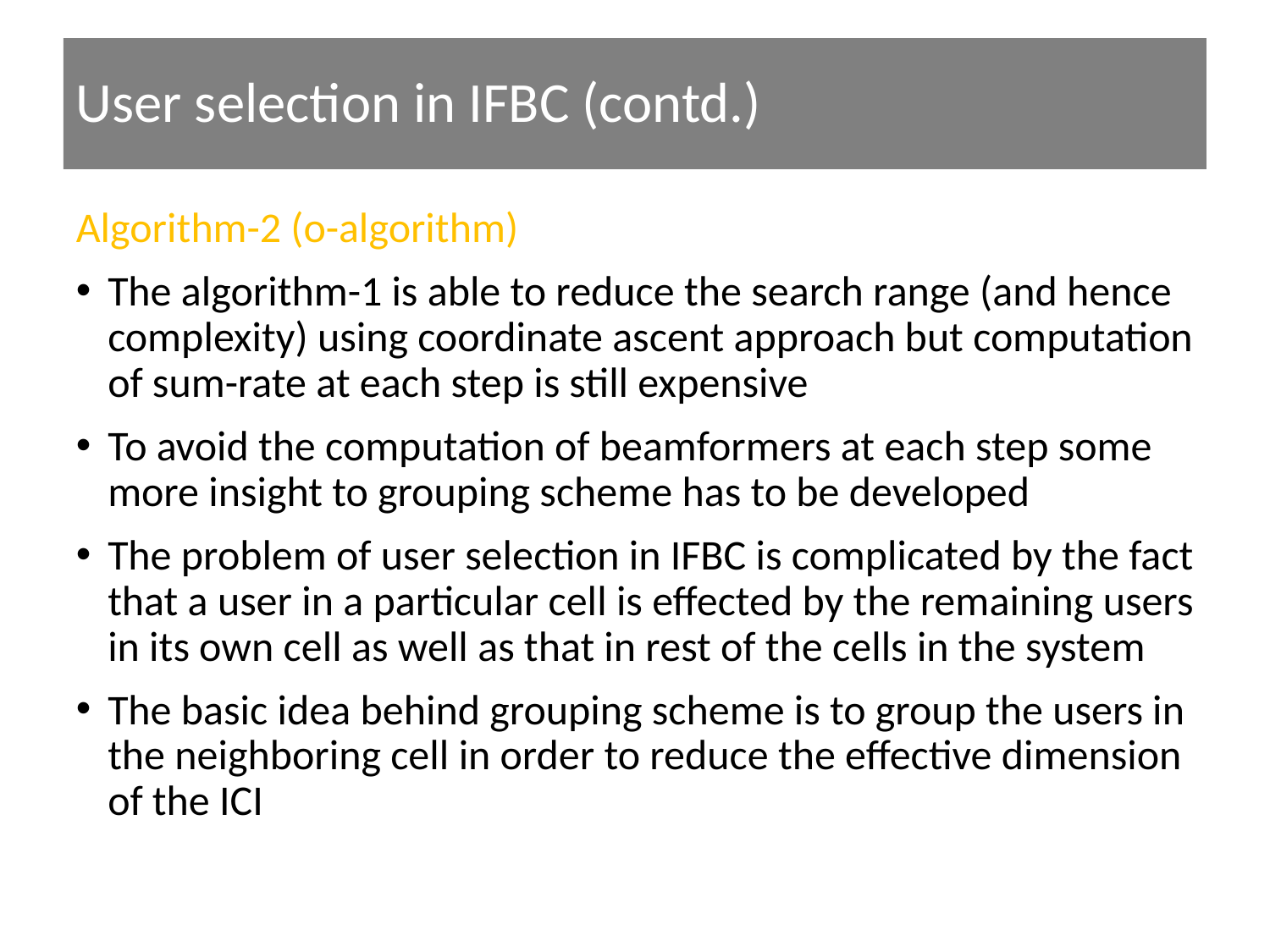

User selection in IFBC (contd.)
Algorithm-2 (o-algorithm)
The algorithm-1 is able to reduce the search range (and hence complexity) using coordinate ascent approach but computation of sum-rate at each step is still expensive
To avoid the computation of beamformers at each step some more insight to grouping scheme has to be developed
The problem of user selection in IFBC is complicated by the fact that a user in a particular cell is effected by the remaining users in its own cell as well as that in rest of the cells in the system
The basic idea behind grouping scheme is to group the users in the neighboring cell in order to reduce the effective dimension of the ICI